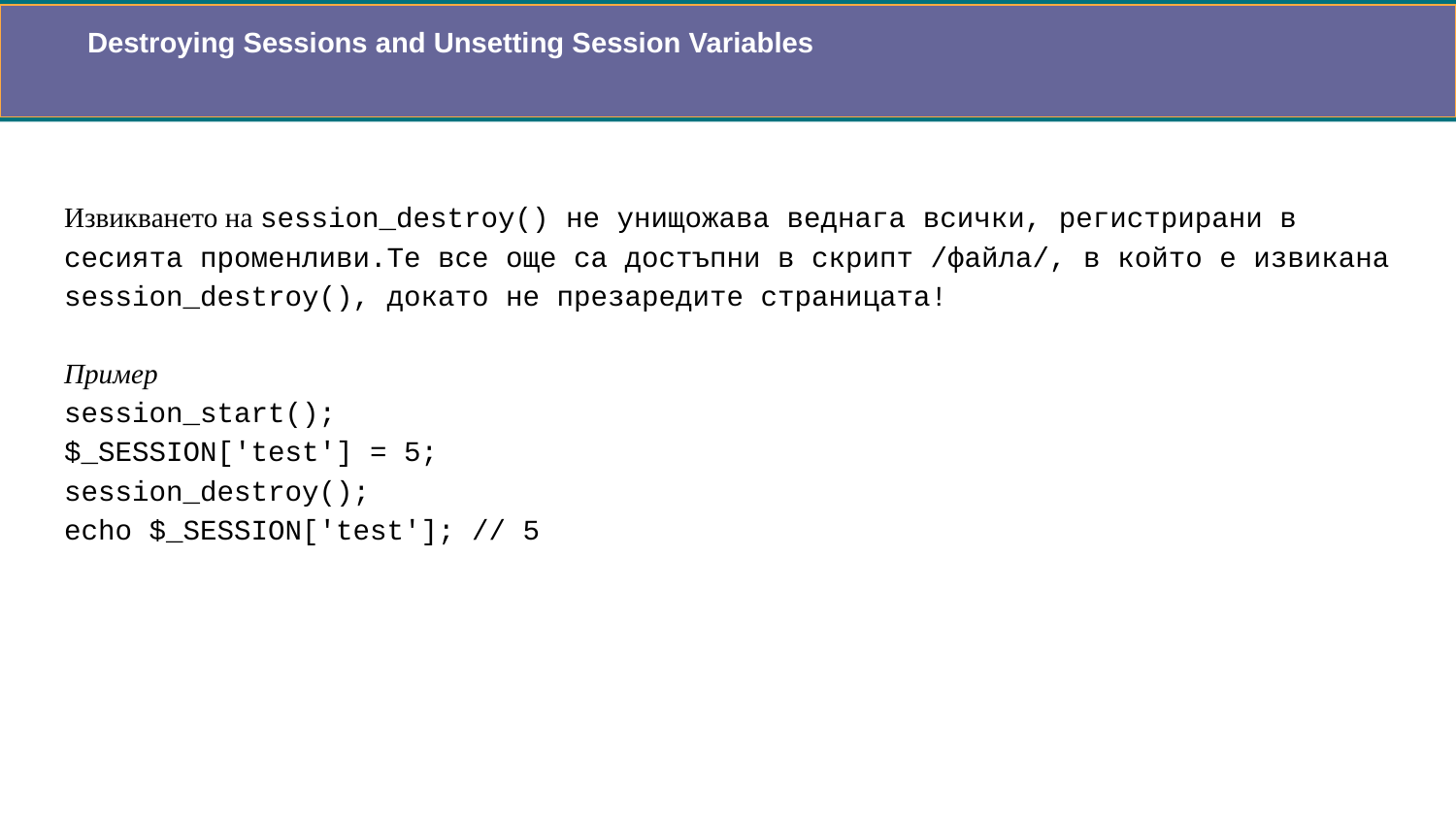

Destroying Sessions and Unsetting Session Variables

Извикването на session_destroy() не унищожава веднага всички, регистрирани в сесията променливи.Те все още са достъпни в скрипт /файла/, в който е извикана session_destroy(), докато не презаредите страницата!

Пример
session_start();
$_SESSION['test'] = 5;
session_destroy();
echo $_SESSION['test']; // 5